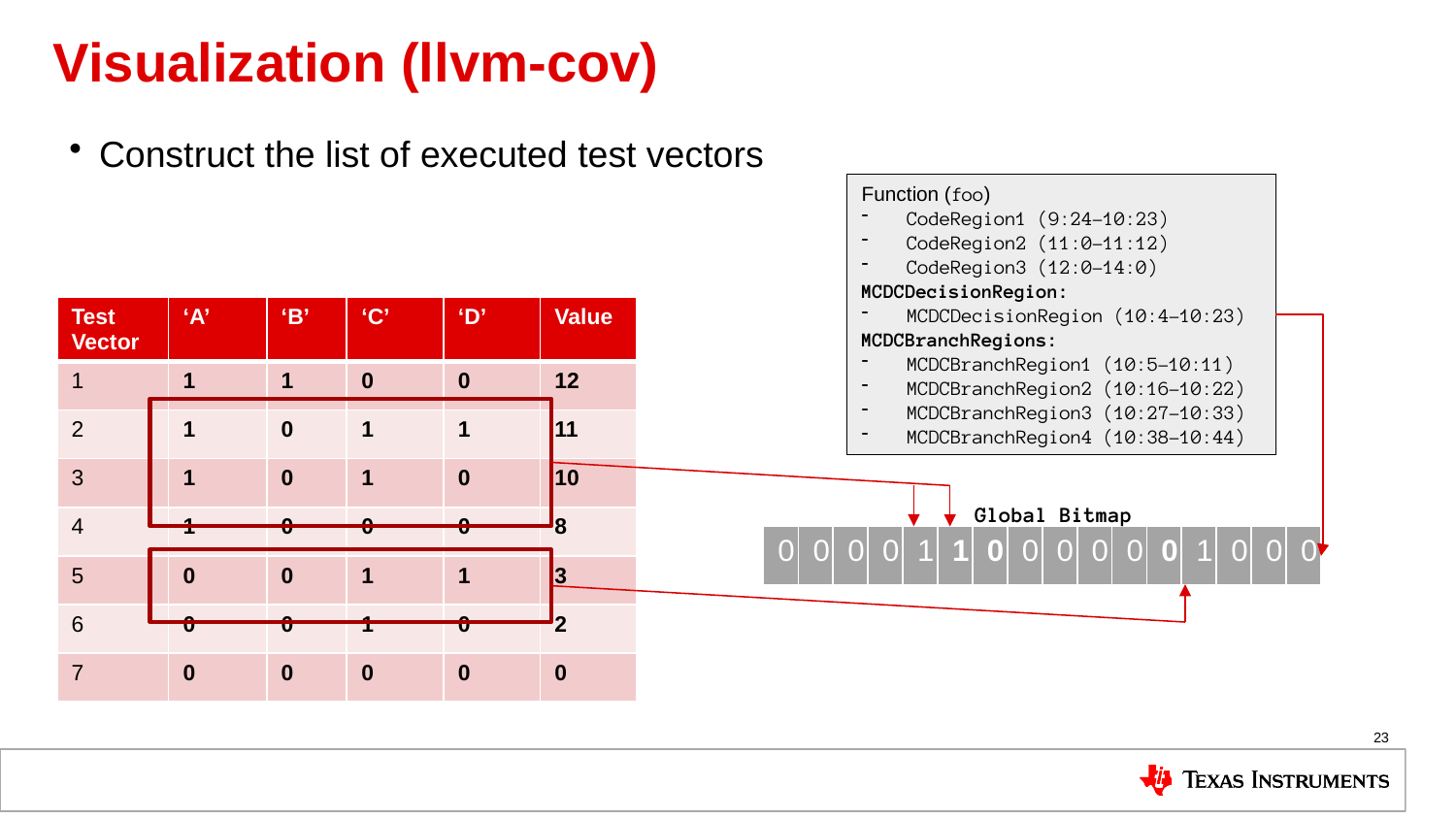

# Visualization (llvm-cov)
Construct the list of executed test vectors

Function (foo)
CodeRegion1 (9:24-10:23)
CodeRegion2 (11:0-11:12)
CodeRegion3 (12:0-14:0)
MCDCDecisionRegion:
MCDCDecisionRegion (10:4-10:23)
MCDCBranchRegions:
MCDCBranchRegion1 (10:5-10:11)
MCDCBranchRegion2 (10:16-10:22)
MCDCBranchRegion3 (10:27-10:33)
MCDCBranchRegion4 (10:38-10:44)
| Test Vector | ‘A’ | ‘B’ | ‘C’ | ‘D’ | Value |
| --- | --- | --- | --- | --- | --- |
| 1 | 1 | 1 | 0 | 0 | 12 |
| 2 | 1 | 0 | 1 | 1 | 11 |
| 3 | 1 | 0 | 1 | 0 | 10 |
| 4 | 1 | 0 | 0 | 0 | 8 |
| 5 | 0 | 0 | 1 | 1 | 3 |
| 6 | 0 | 0 | 1 | 0 | 2 |
| 7 | 0 | 0 | 0 | 0 | 0 |

Global Bitmap
| 0 | 0 | 0 | 0 | 1 | 1 | 0 | 0 | 0 | 0 | 0 | 0 | 1 | 0 | 0 | 0 |
| --- | --- | --- | --- | --- | --- | --- | --- | --- | --- | --- | --- | --- | --- | --- | --- |

23